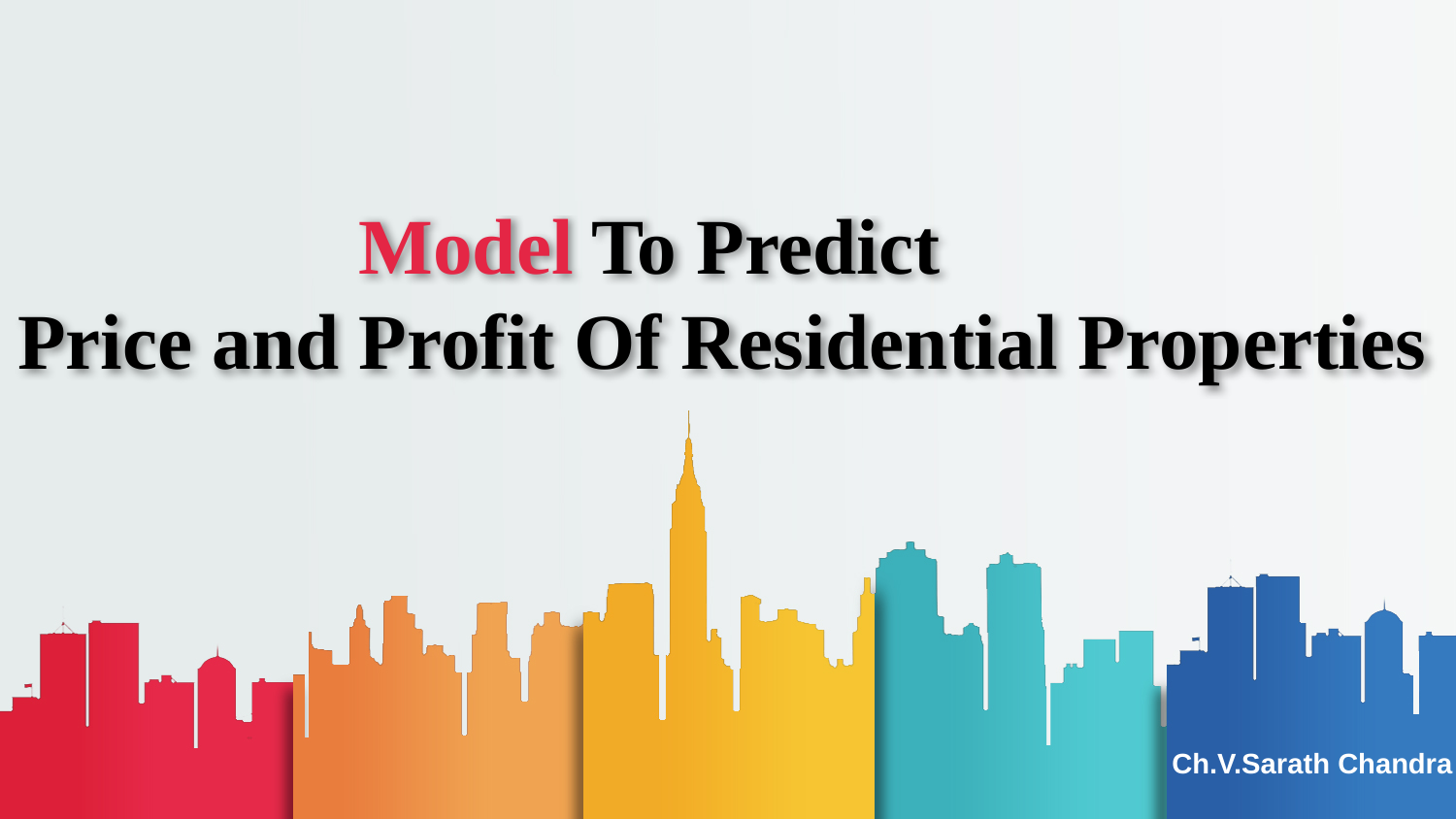

# Model To Predict Price and Profit Of Residential Properties

							Ch.V.Sarath Chandra